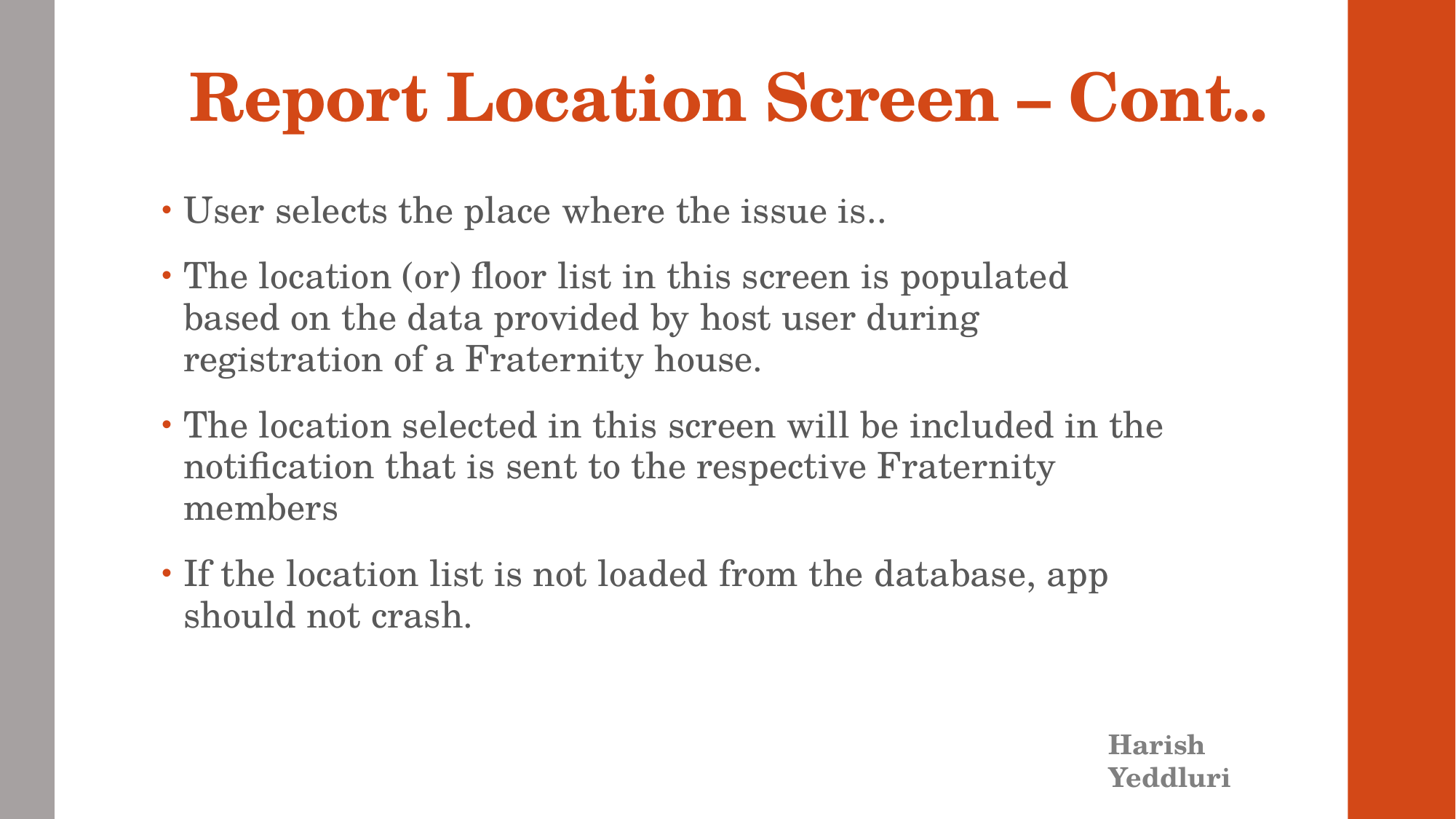

# Report Location Screen – Cont..
User selects the place where the issue is..
The location (or) floor list in this screen is populated based on the data provided by host user during registration of a Fraternity house.
The location selected in this screen will be included in the notification that is sent to the respective Fraternity members
If the location list is not loaded from the database, app should not crash.

Harish Yeddluri